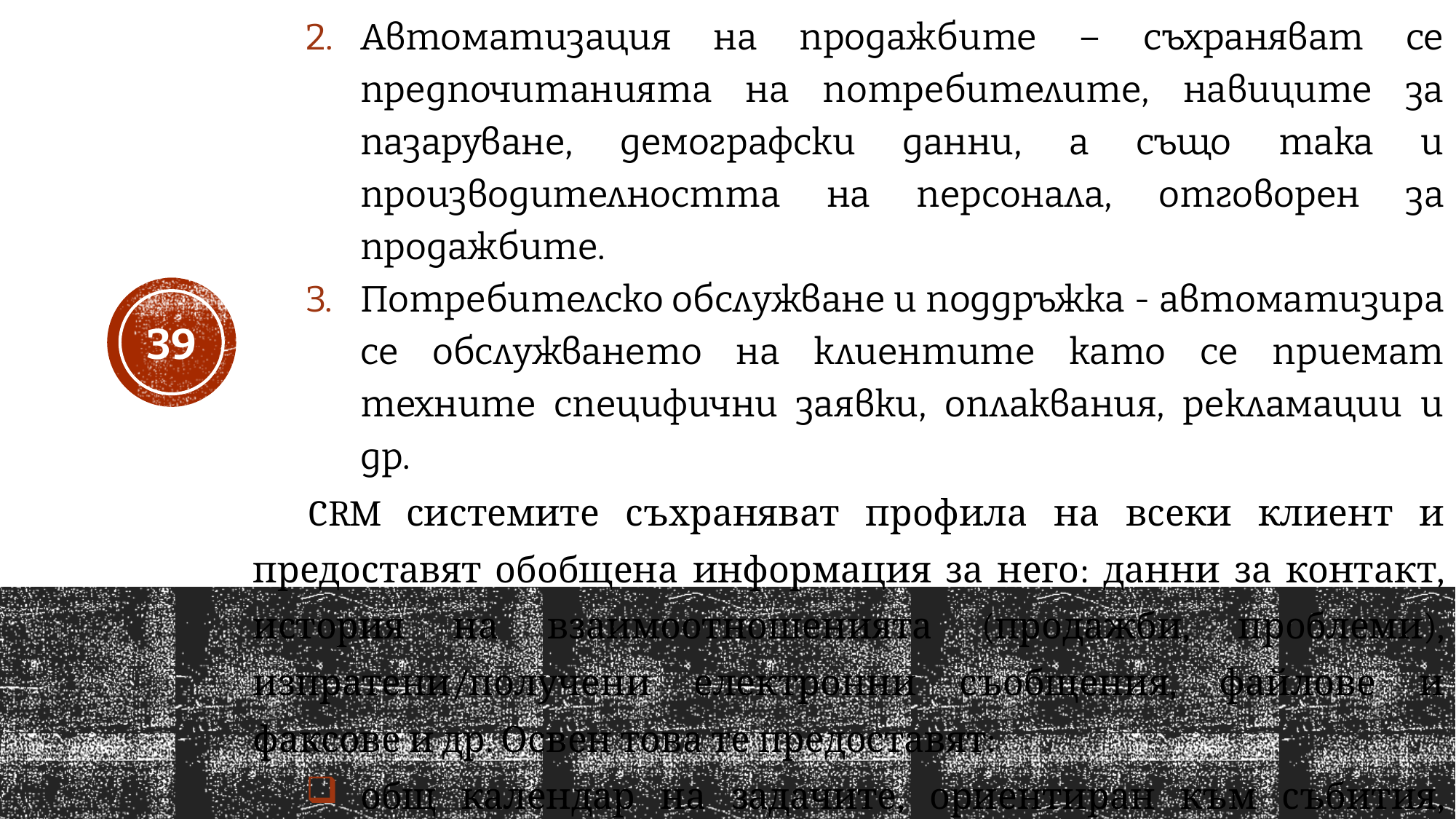

Автоматизация на продажбите – съхраняват се предпочитанията на потребителите, навиците за пазаруване, демографски данни, а също така и производителността на персонала, отговорен за продажбите.
Потребителско обслужване и поддръжка - автоматизира се обслужването на клиентите като се приемат техните специфични заявки, оплаквания, рекламации и др.
CRM системите съхраняват профила на всеки клиент и предоставят обобщена информация за него: данни за контакт, история на взаимоотношенията (продажби, проблеми), изпратени/получени електронни съобщения, файлове и факсове и др. Освен това те предоставят:
общ календар на задачите, ориентиран към събития, свързани с клиентите;
39